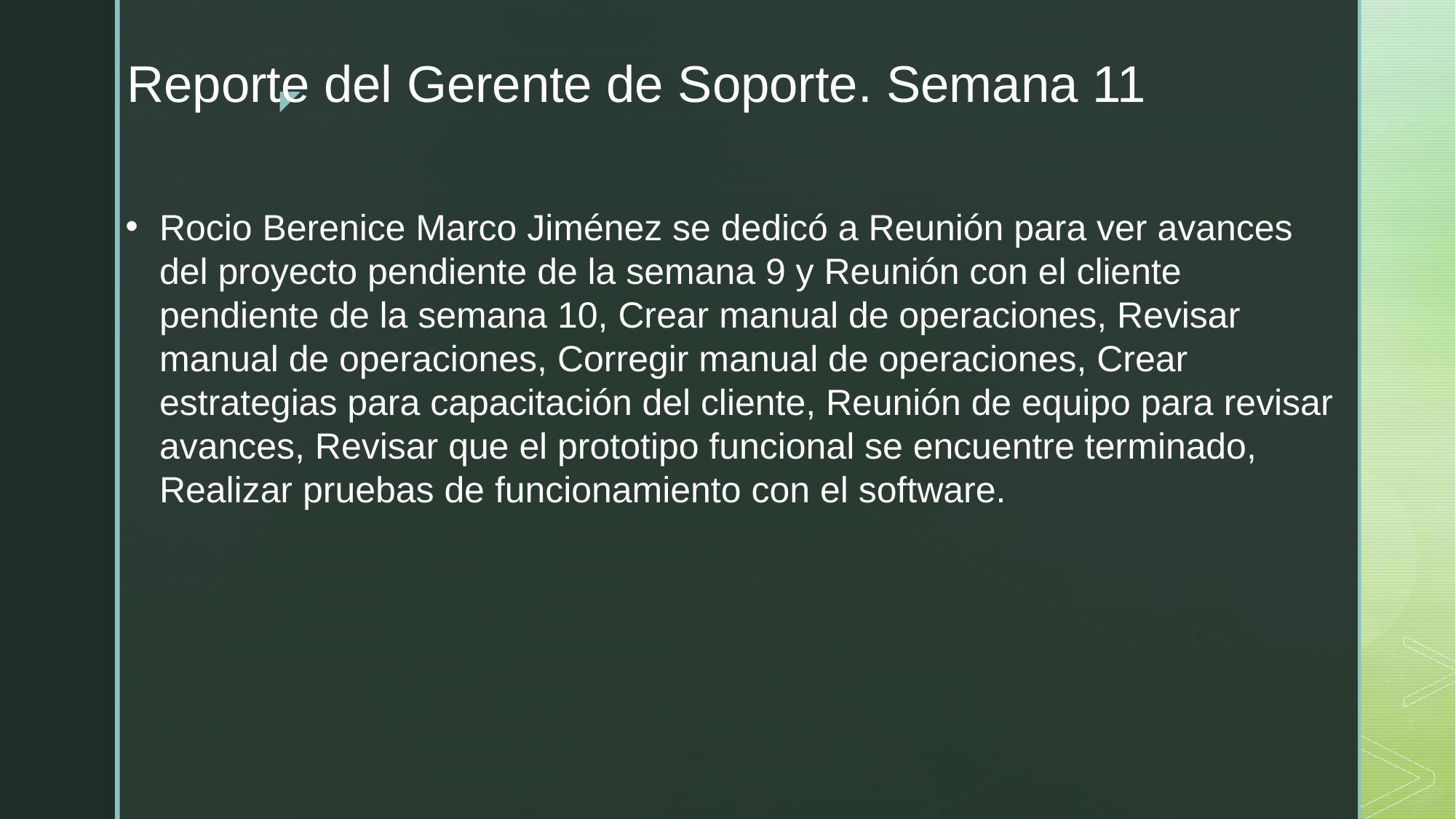

# Reporte del Gerente de Soporte. Semana 11
Rocio Berenice Marco Jiménez se dedicó a Reunión para ver avances del proyecto pendiente de la semana 9 y Reunión con el cliente pendiente de la semana 10, Crear manual de operaciones, Revisar manual de operaciones, Corregir manual de operaciones, Crear estrategias para capacitación del cliente, Reunión de equipo para revisar avances, Revisar que el prototipo funcional se encuentre terminado, Realizar pruebas de funcionamiento con el software.